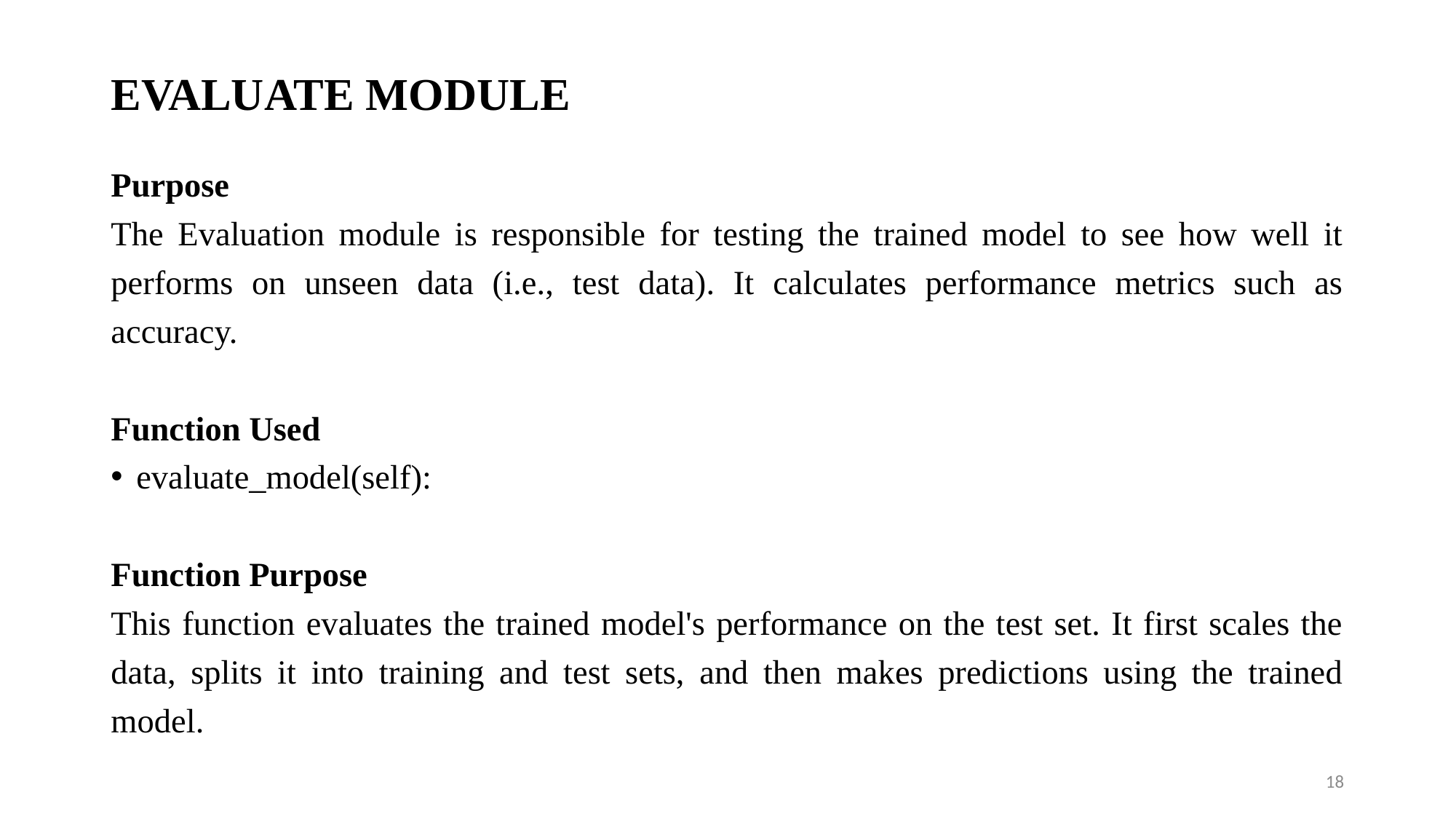

# EVALUATE MODULE
Purpose
The Evaluation module is responsible for testing the trained model to see how well it performs on unseen data (i.e., test data). It calculates performance metrics such as accuracy.

Function Used
evaluate_model(self):

Function Purpose
This function evaluates the trained model's performance on the test set. It first scales the data, splits it into training and test sets, and then makes predictions using the trained model.

18